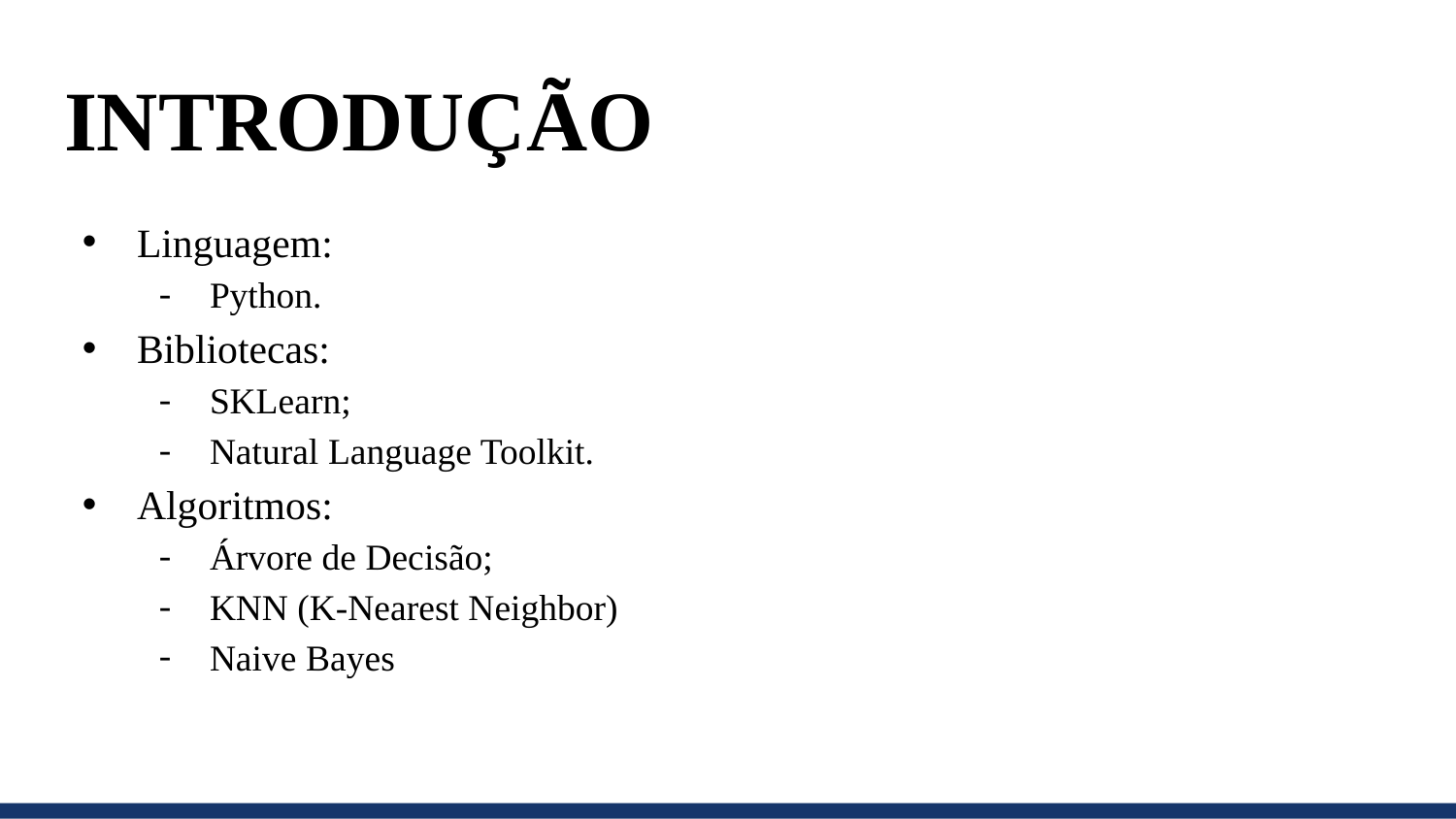

# INTRODUÇÃO
Linguagem:
Python.
Bibliotecas:
SKLearn;
Natural Language Toolkit.
Algoritmos:
Árvore de Decisão;
KNN (K-Nearest Neighbor)
Naive Bayes